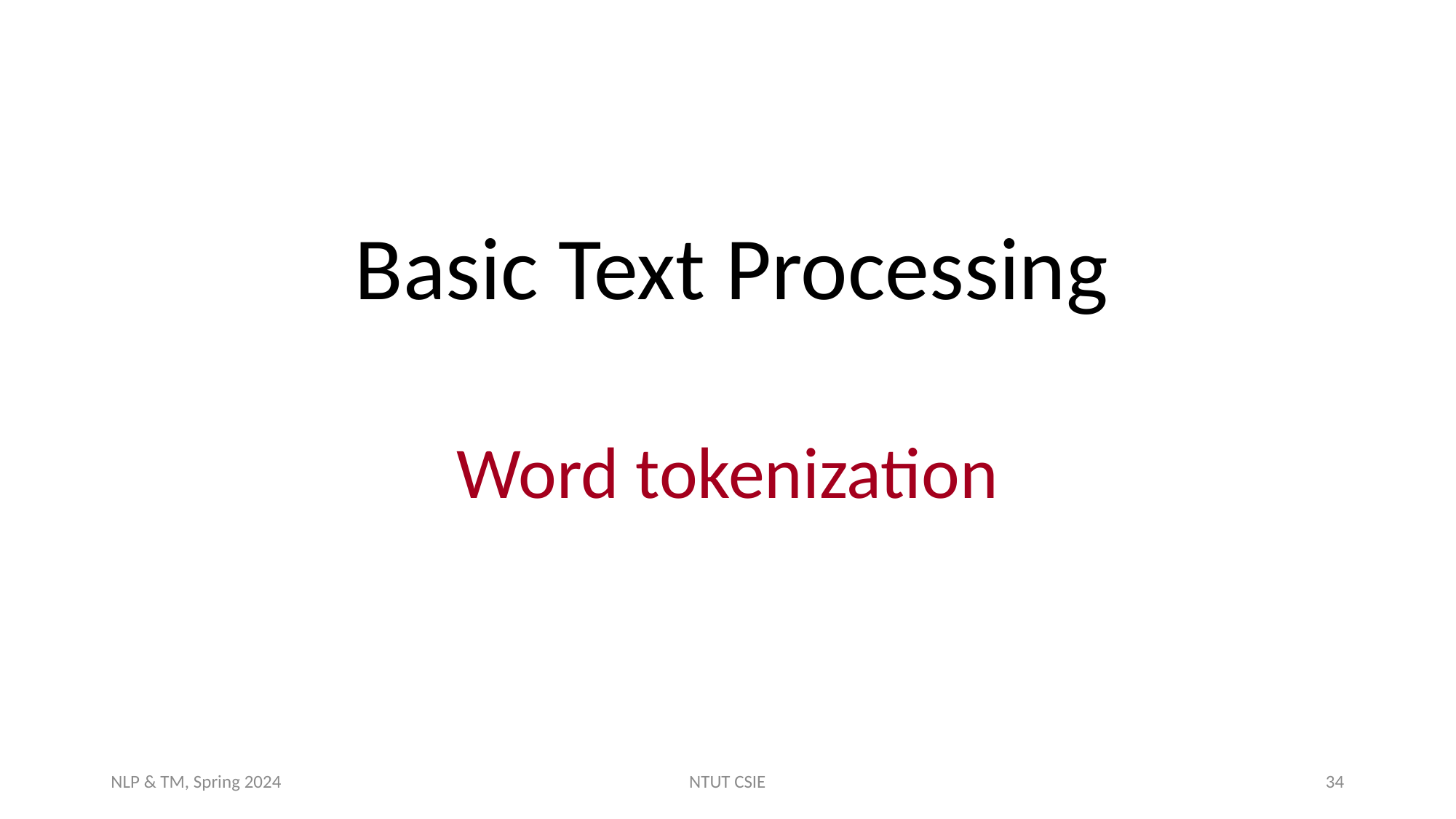

# Basic Text Processing
Word tokenization

NLP & TM, Spring 2024
NTUT CSIE
34